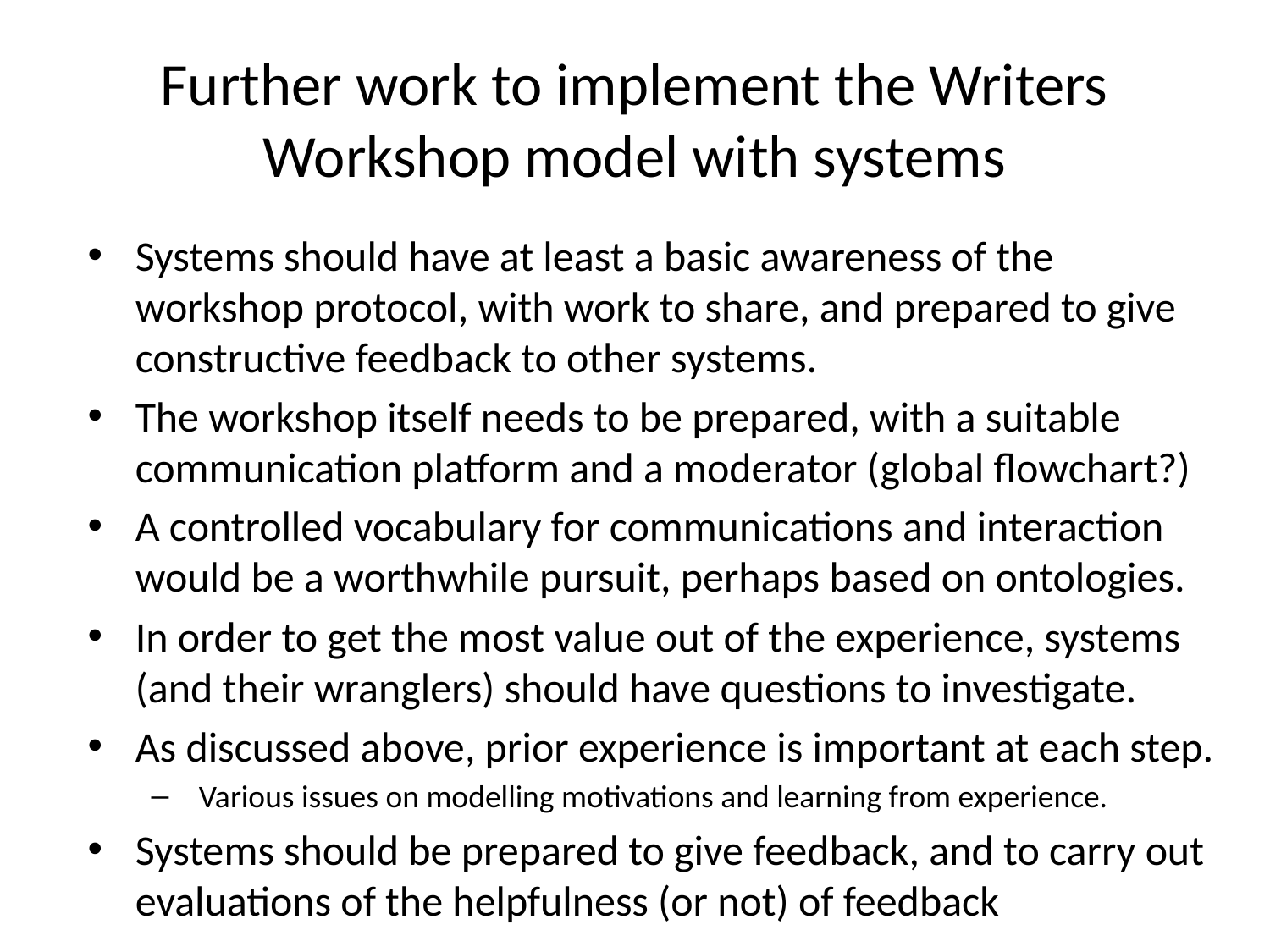

# Further work to implement the Writers Workshop model with systems
Systems should have at least a basic awareness of the workshop protocol, with work to share, and prepared to give constructive feedback to other systems.
The workshop itself needs to be prepared, with a suitable communication platform and a moderator (global flowchart?)
A controlled vocabulary for communications and interaction would be a worthwhile pursuit, perhaps based on ontologies.
In order to get the most value out of the experience, systems (and their wranglers) should have questions to investigate.
As discussed above, prior experience is important at each step.
Various issues on modelling motivations and learning from experience.
Systems should be prepared to give feedback, and to carry out evaluations of the helpfulness (or not) of feedback